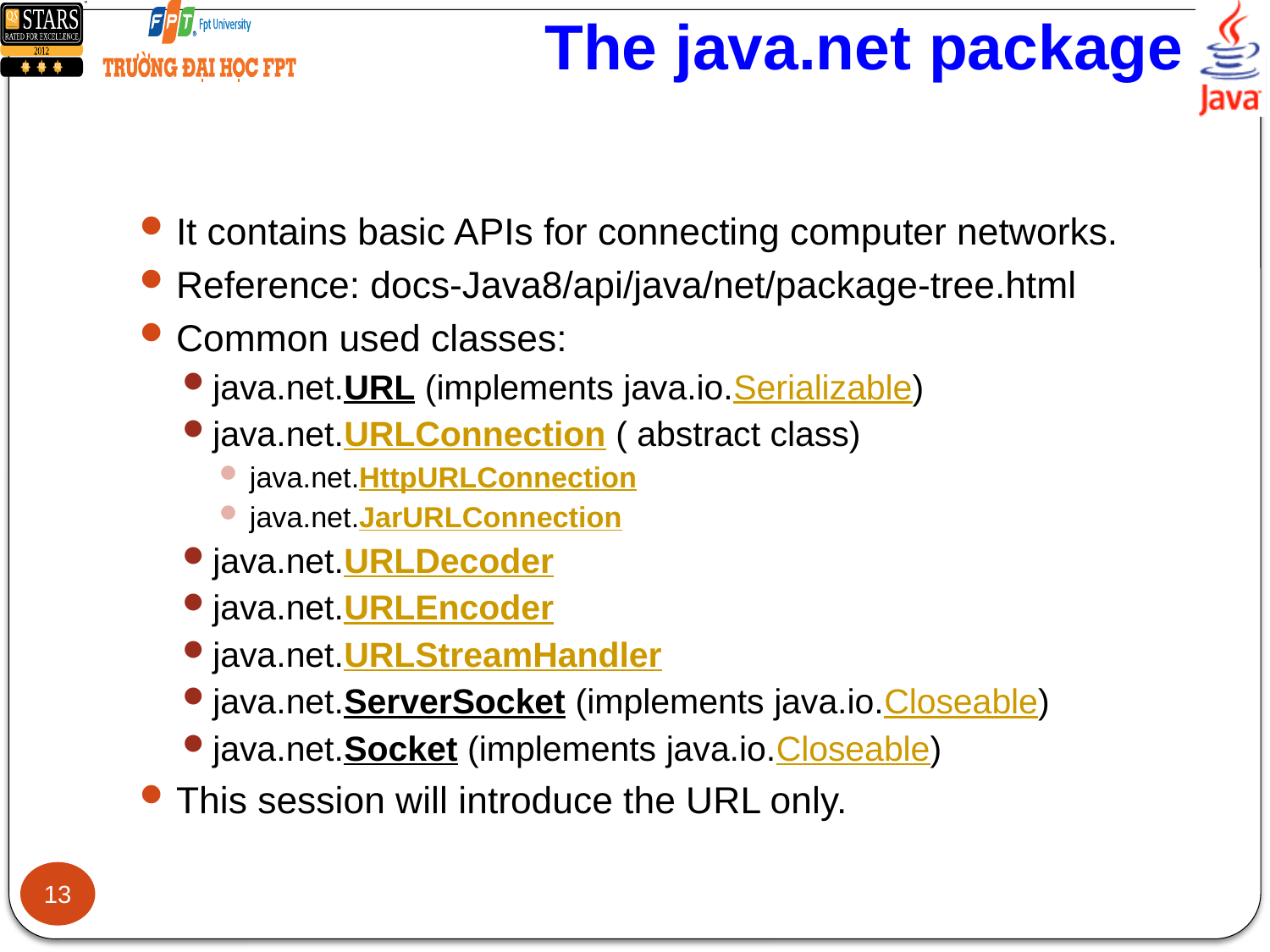

# The java.net package
It contains basic APIs for connecting computer networks.
Reference: docs-Java8/api/java/net/package-tree.html
Common used classes:
java.net.URL (implements java.io.Serializable)
java.net.URLConnection ( abstract class)
java.net.HttpURLConnection
java.net.JarURLConnection
java.net.URLDecoder
java.net.URLEncoder
java.net.URLStreamHandler
java.net.ServerSocket (implements java.io.Closeable)
java.net.Socket (implements java.io.Closeable)
This session will introduce the URL only.

13